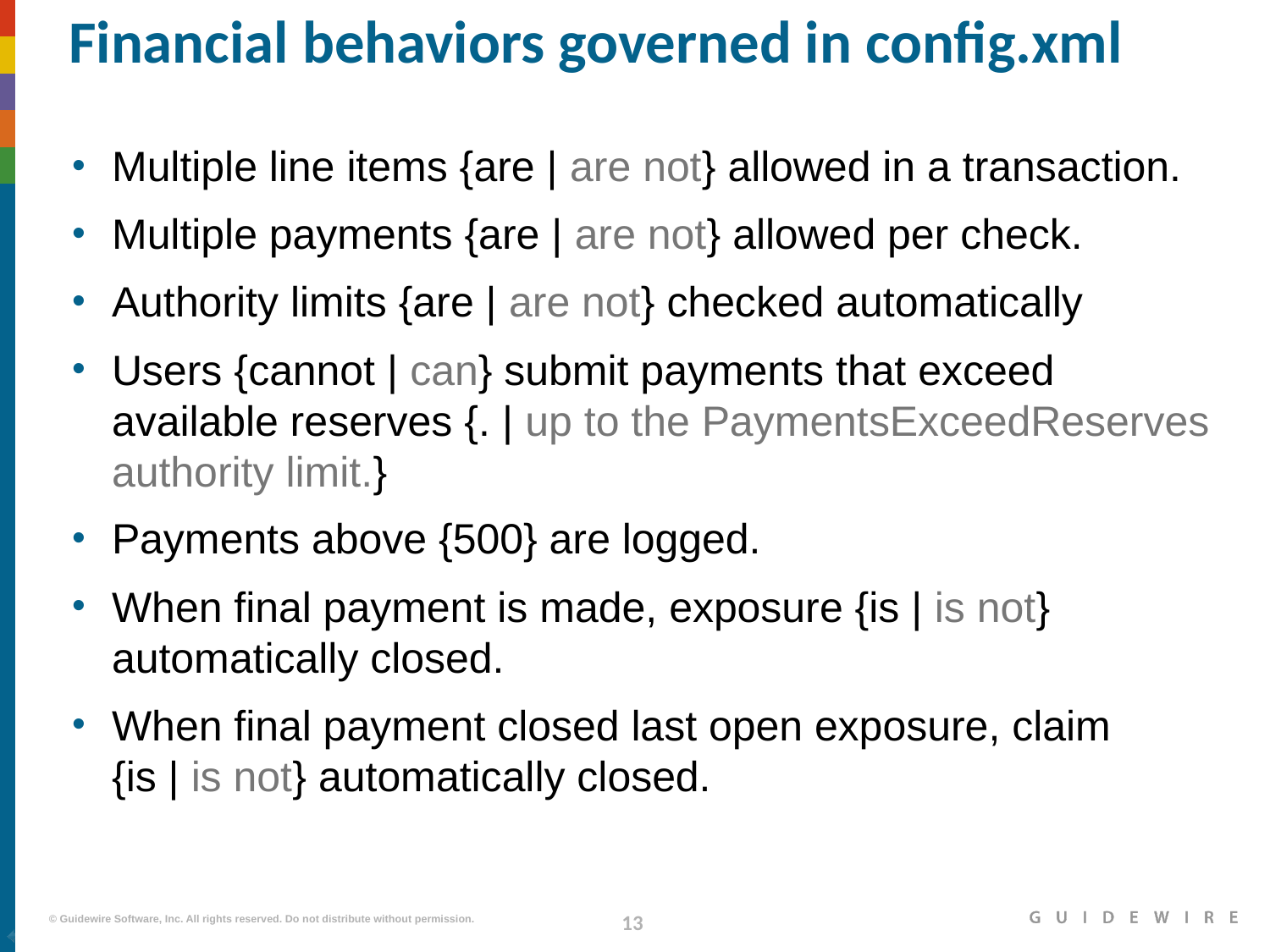

# Financial behaviors governed in config.xml
Multiple line items {are | are not} allowed in a transaction.
Multiple payments {are | are not} allowed per check.
Authority limits {are | are not} checked automatically
Users {cannot | can} submit payments that exceed available reserves {. | up to the PaymentsExceedReserves authority limit.}
Payments above {500} are logged.
When final payment is made, exposure {is | is not} automatically closed.
When final payment closed last open exposure, claim
{is | is not} automatically closed.